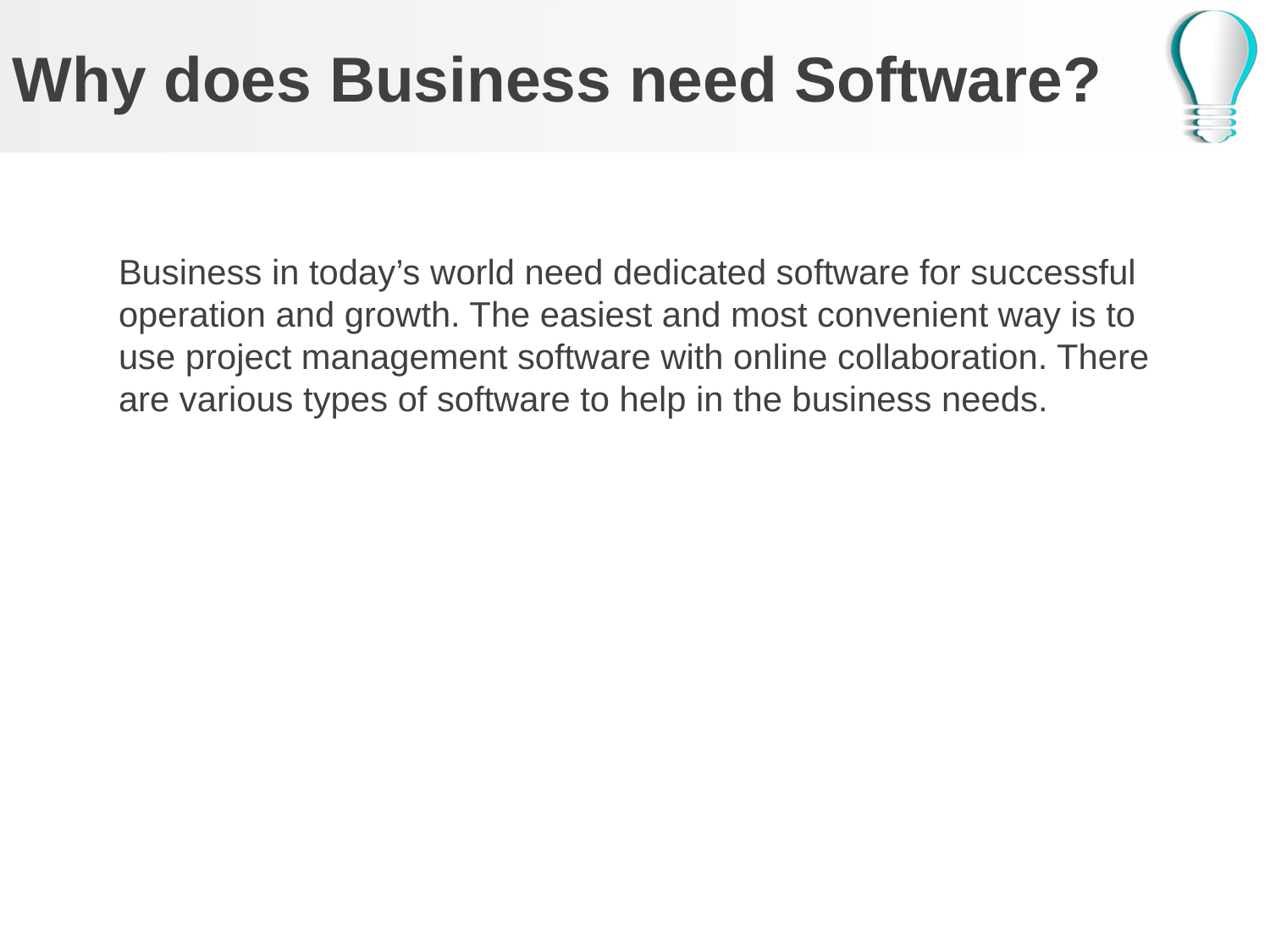

# Why does Business need Software?
Business in today’s world need dedicated software for successful operation and growth. The easiest and most convenient way is to use project management software with online collaboration. There are various types of software to help in the business needs.